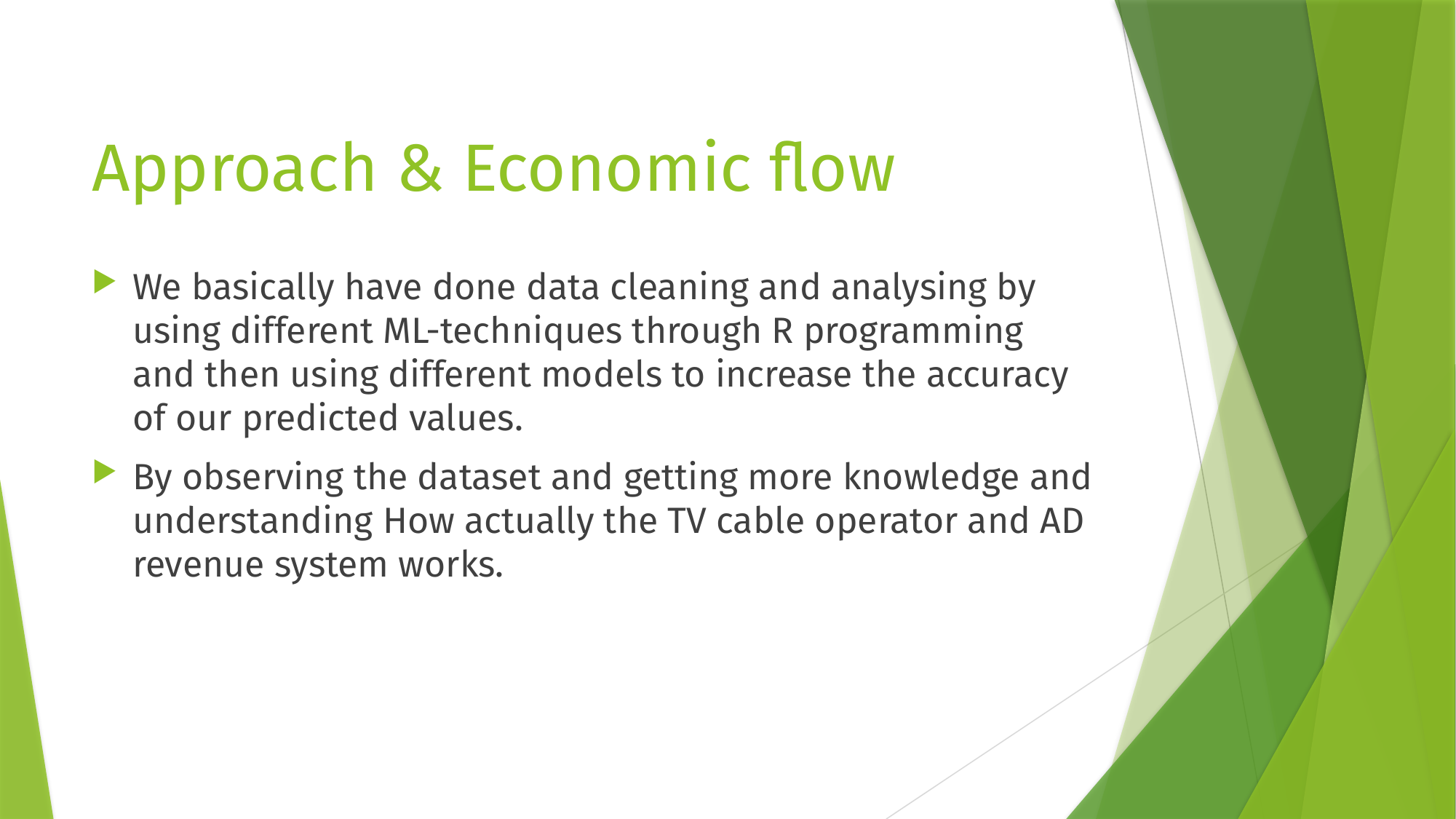

# Approach & Economic flow
We basically have done data cleaning and analysing by using different ML-techniques through R programming and then using different models to increase the accuracy of our predicted values.
By observing the dataset and getting more knowledge and understanding How actually the TV cable operator and AD revenue system works.